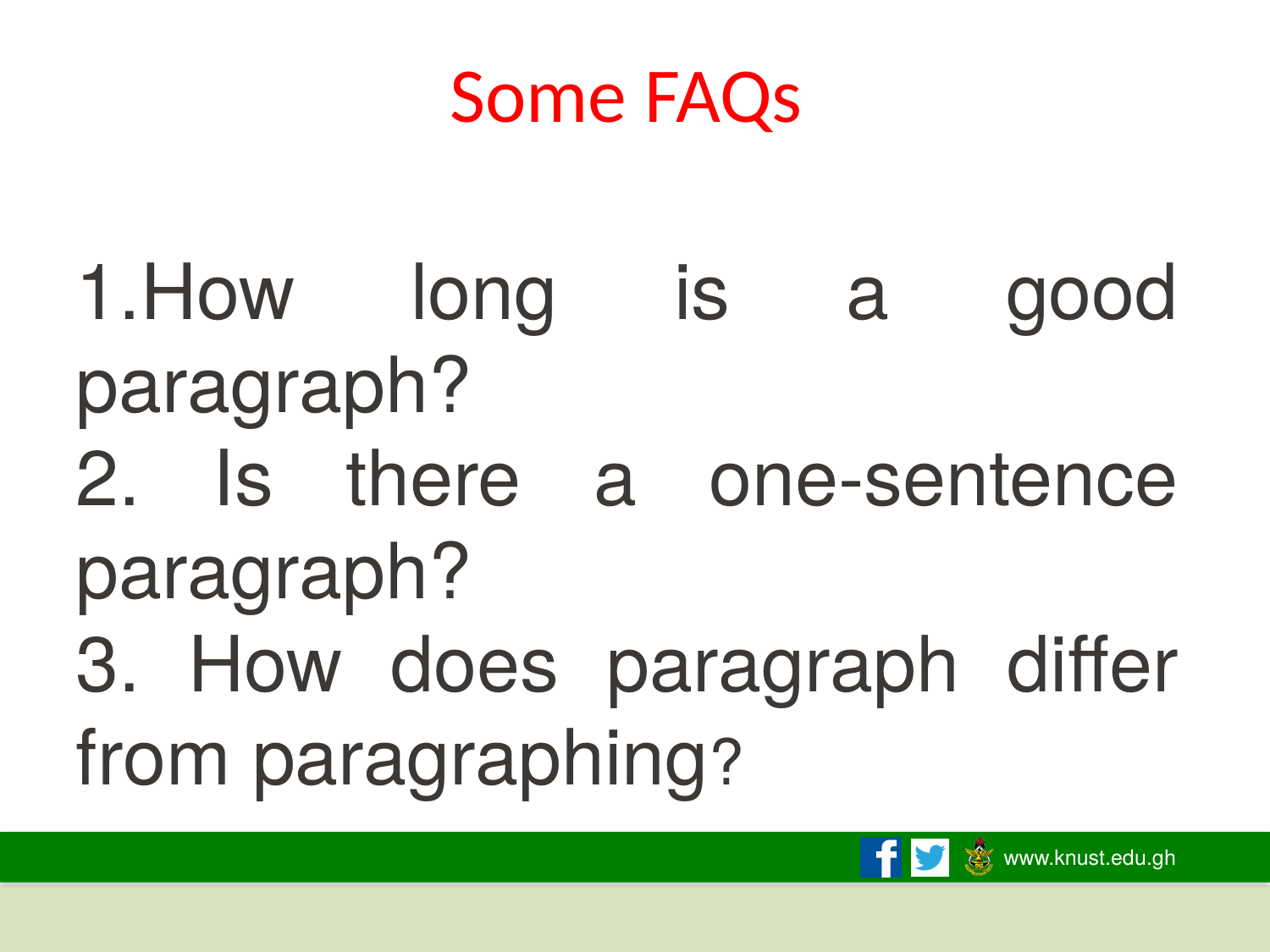

# Some FAQs
How long is a good paragraph?
2. Is there a one-sentence paragraph?
3. How does paragraph differ from paragraphing?